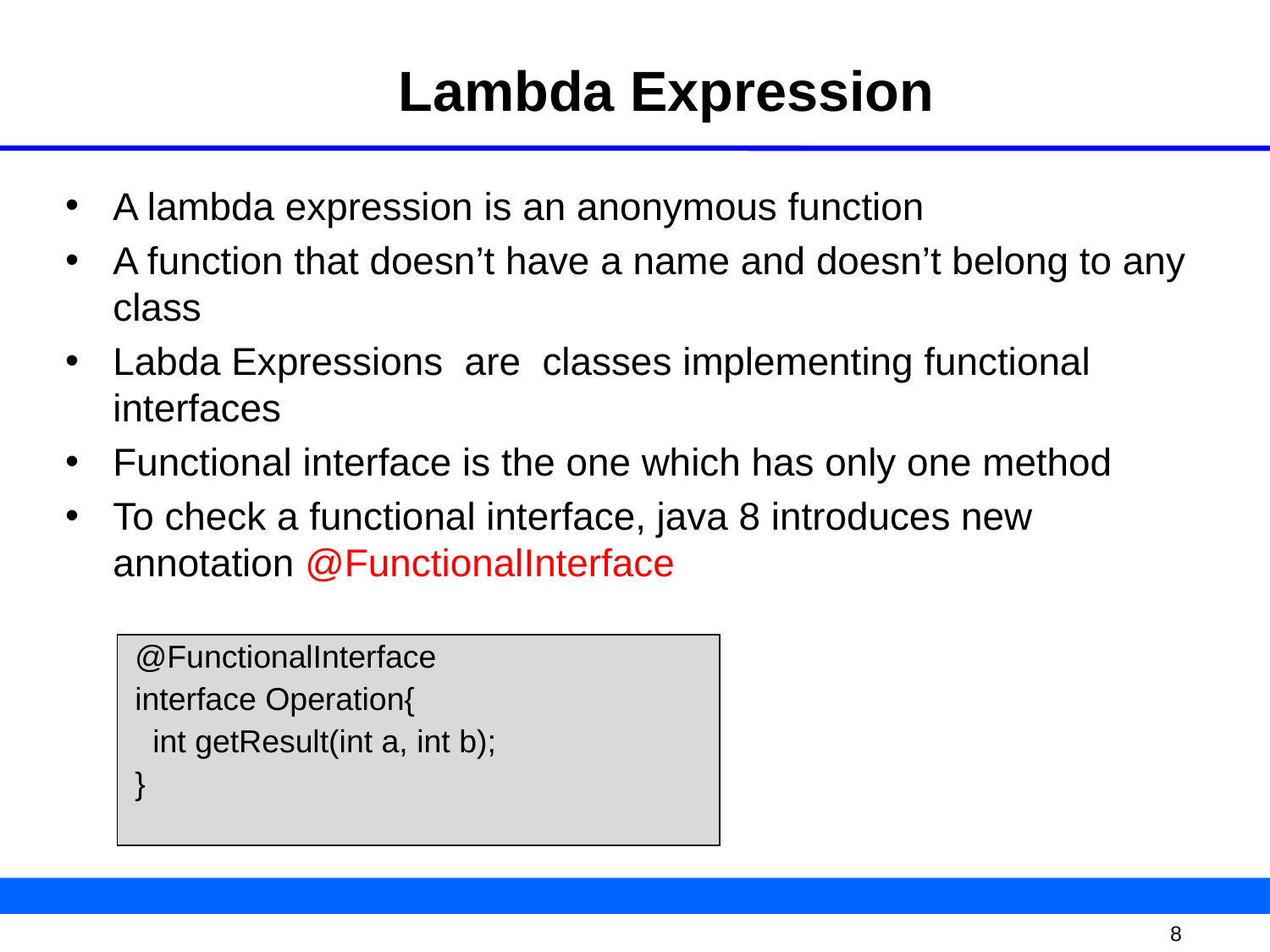

# Lambda Expression
A lambda expression is an anonymous function
A function that doesn’t have a name and doesn’t belong to any class
Labda Expressions  are  classes implementing functional interfaces
Functional interface is the one which has only one method
To check a functional interface, java 8 introduces new annotation @FunctionalInterface

@FunctionalInterface
interface Operation{
  int getResult(int a, int b);
}